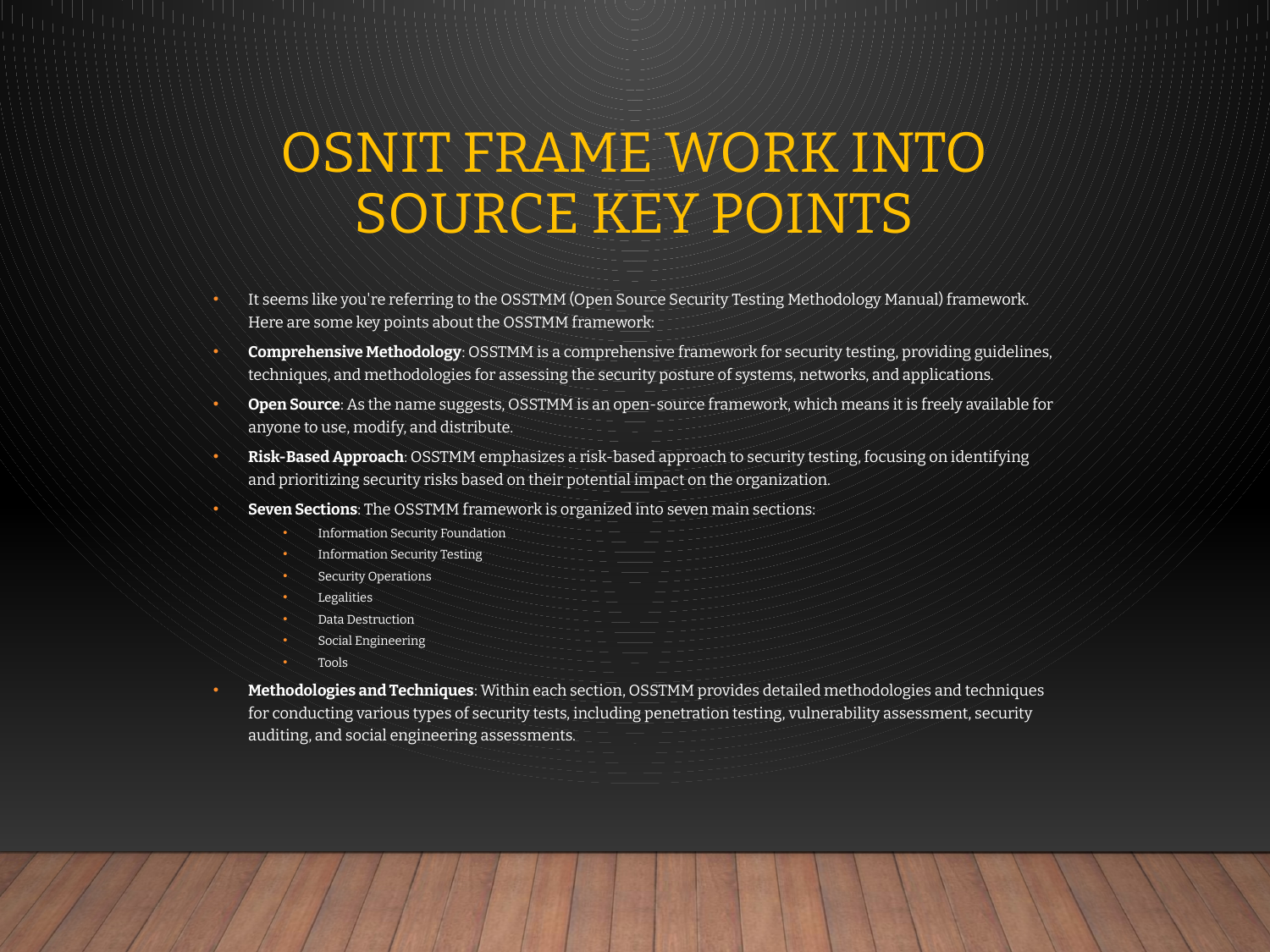

# Osnit frame work into source key points
It seems like you're referring to the OSSTMM (Open Source Security Testing Methodology Manual) framework. Here are some key points about the OSSTMM framework:
Comprehensive Methodology: OSSTMM is a comprehensive framework for security testing, providing guidelines, techniques, and methodologies for assessing the security posture of systems, networks, and applications.
Open Source: As the name suggests, OSSTMM is an open-source framework, which means it is freely available for anyone to use, modify, and distribute.
Risk-Based Approach: OSSTMM emphasizes a risk-based approach to security testing, focusing on identifying and prioritizing security risks based on their potential impact on the organization.
Seven Sections: The OSSTMM framework is organized into seven main sections:
Information Security Foundation
Information Security Testing
Security Operations
Legalities
Data Destruction
Social Engineering
Tools
Methodologies and Techniques: Within each section, OSSTMM provides detailed methodologies and techniques for conducting various types of security tests, including penetration testing, vulnerability assessment, security auditing, and social engineering assessments.